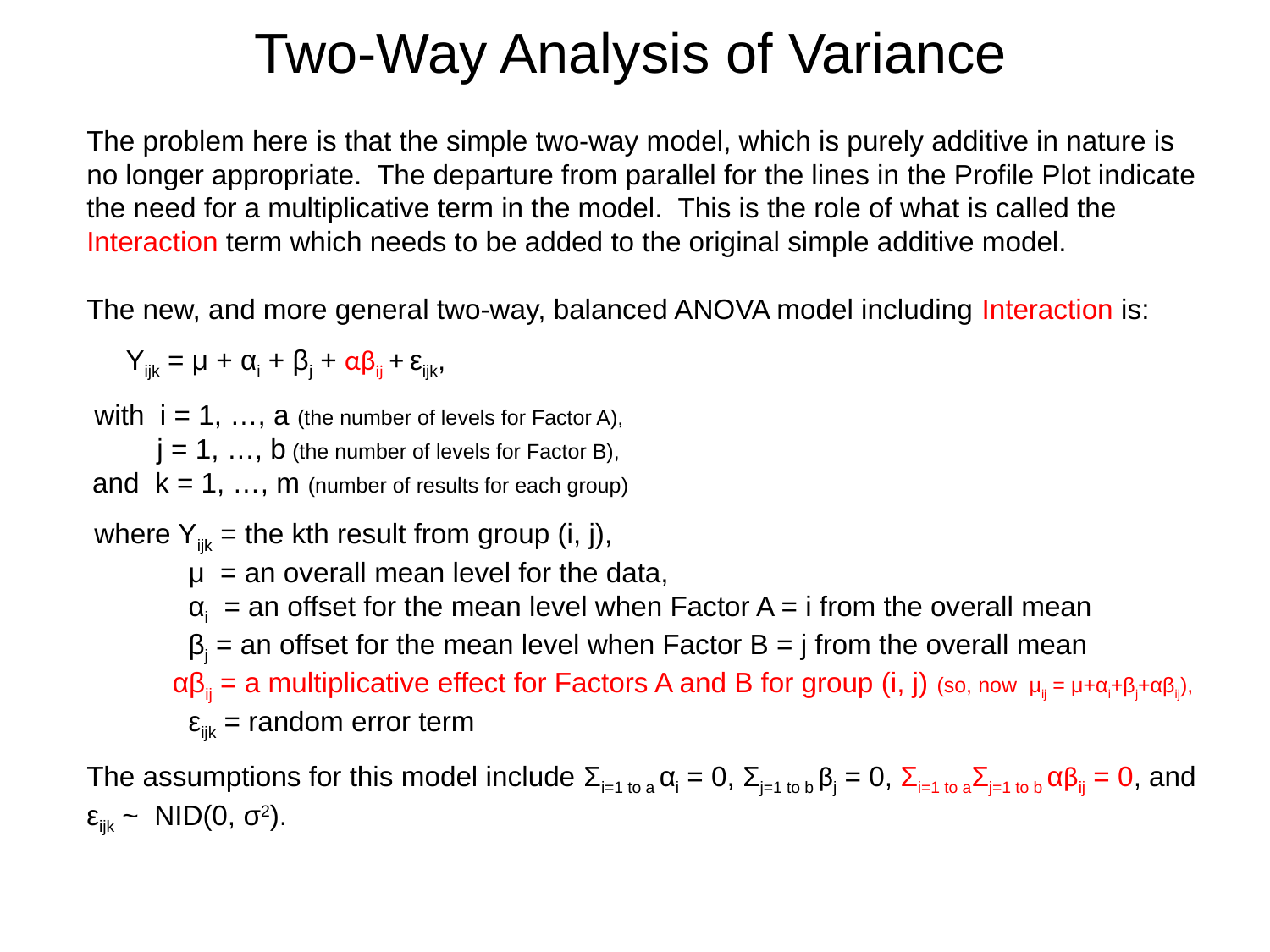

Two-Way Analysis of Variance
The problem here is that the simple two-way model, which is purely additive in nature is no longer appropriate.  The departure from parallel for the lines in the Profile Plot indicate the need for a multiplicative term in the model.  This is the role of what is called the Interaction term which needs to be added to the original simple additive model.

The new, and more general two-way, balanced ANOVA model including Interaction is:

     Yijk = μ + αi + βj + αβij + εijk,

 with  i = 1, …, a (the number of levels for Factor A),
         j = 1, …, b (the number of levels for Factor B),
 and  k = 1, …, m (number of results for each group)

 where Yijk = the kth result from group (i, j),
             μ  = an overall mean level for the data,
             αi  = an offset for the mean level when Factor A = i from the overall mean
             βj = an offset for the mean level when Factor B = j from the overall mean
           αβij = a multiplicative effect for Factors A and B for group (i, j) (so, now  μij = μ+αi+βj+αβij),
             εijk = random error term

The assumptions for this model include Σi=1 to a αi = 0, Σj=1 to b βj = 0, Σi=1 to aΣj=1 to b αβij = 0, and εijk ~  NID(0, σ2).